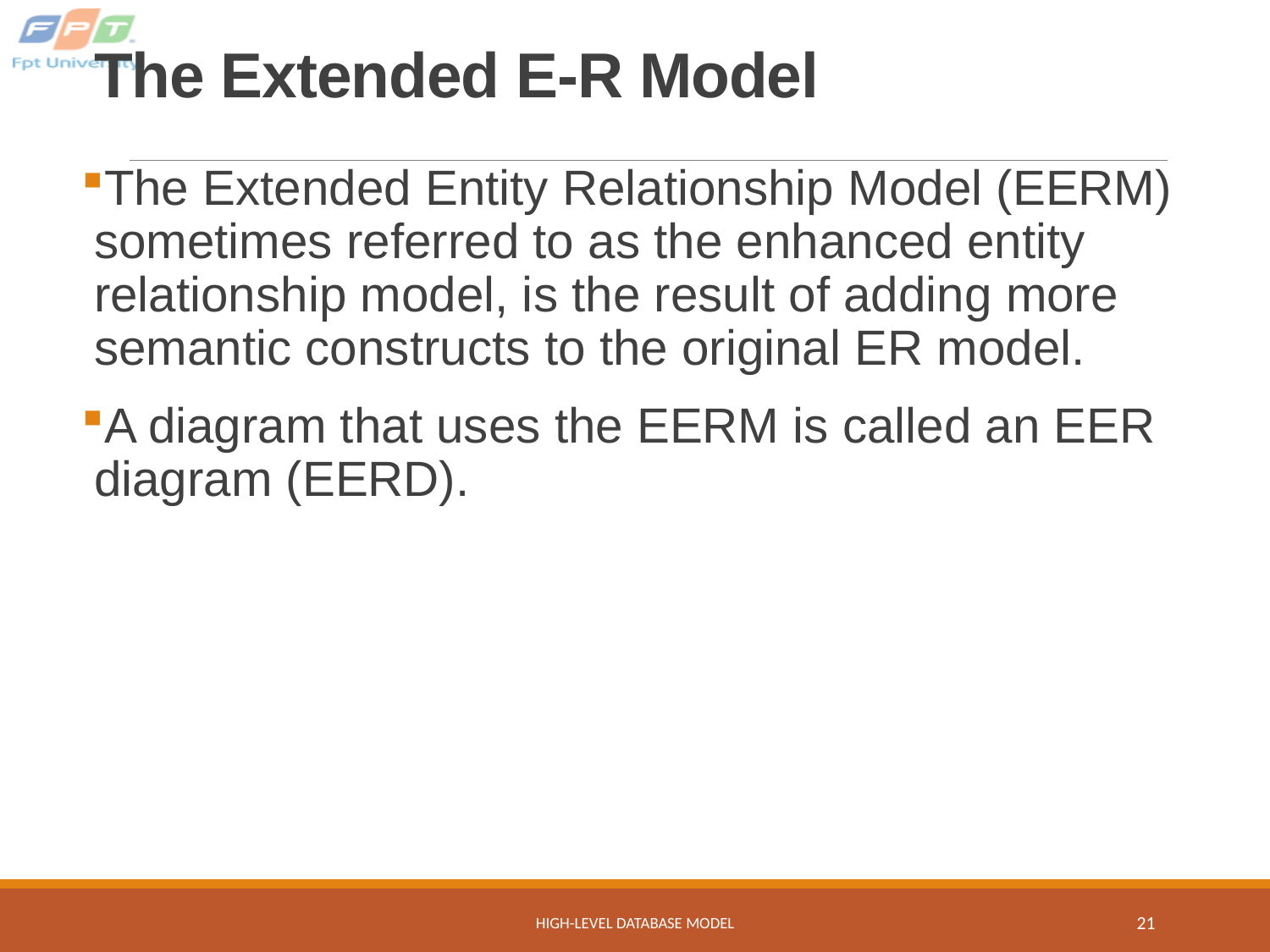

# The Extended E-R Model
The Extended Entity Relationship Model (EERM) sometimes referred to as the enhanced entity relationship model, is the result of adding more semantic constructs to the original ER model.
A diagram that uses the EERM is called an EER diagram (EERD).
High-Level Database Model
21